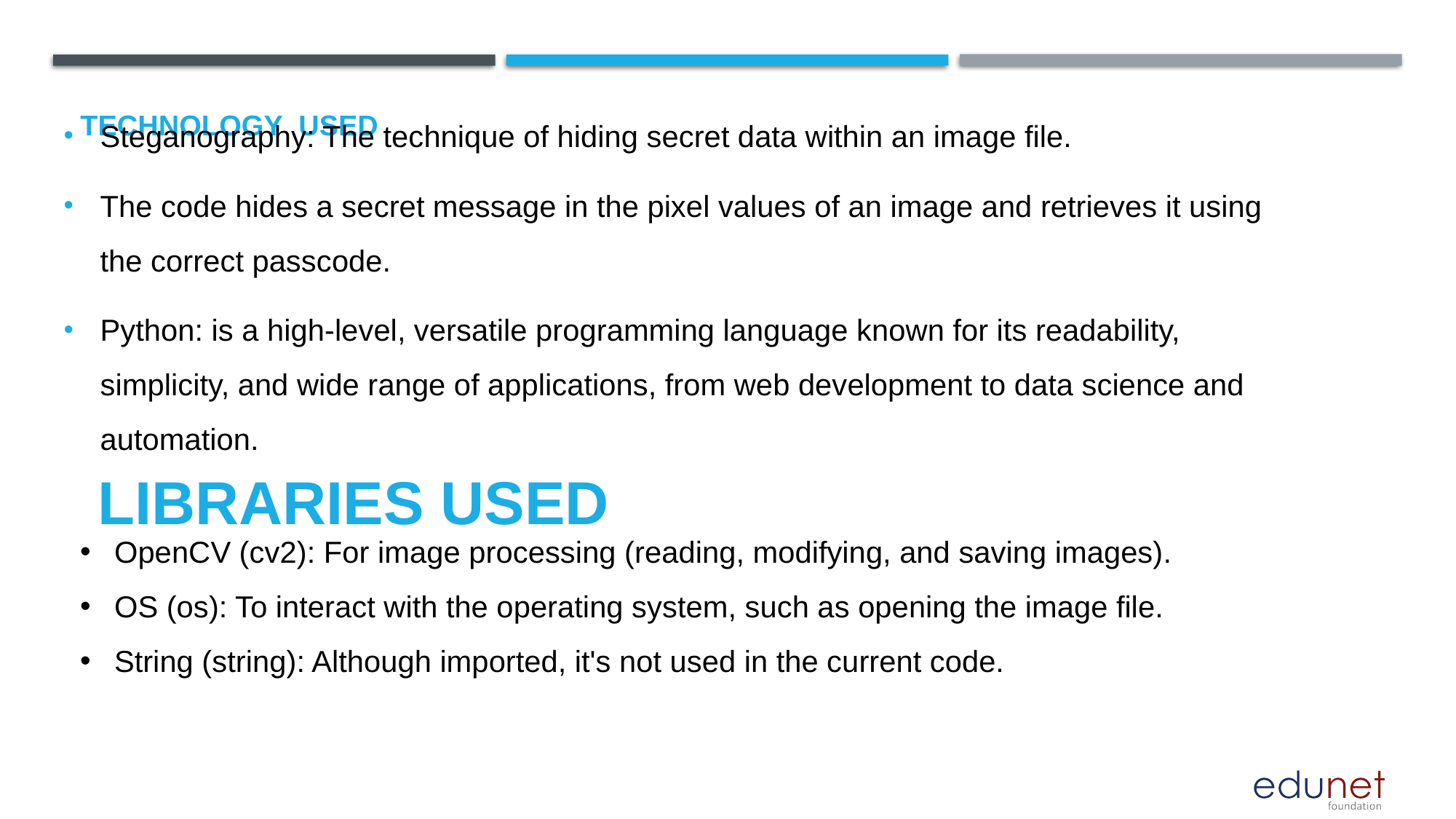

# Technology  used
Steganography: The technique of hiding secret data within an image file.
The code hides a secret message in the pixel values of an image and retrieves it using the correct passcode.
Python: is a high-level, versatile programming language known for its readability, simplicity, and wide range of applications, from web development to data science and automation.

LIBRARIES USED

OpenCV (cv2): For image processing (reading, modifying, and saving images).
OS (os): To interact with the operating system, such as opening the image file.
String (string): Although imported, it's not used in the current code.